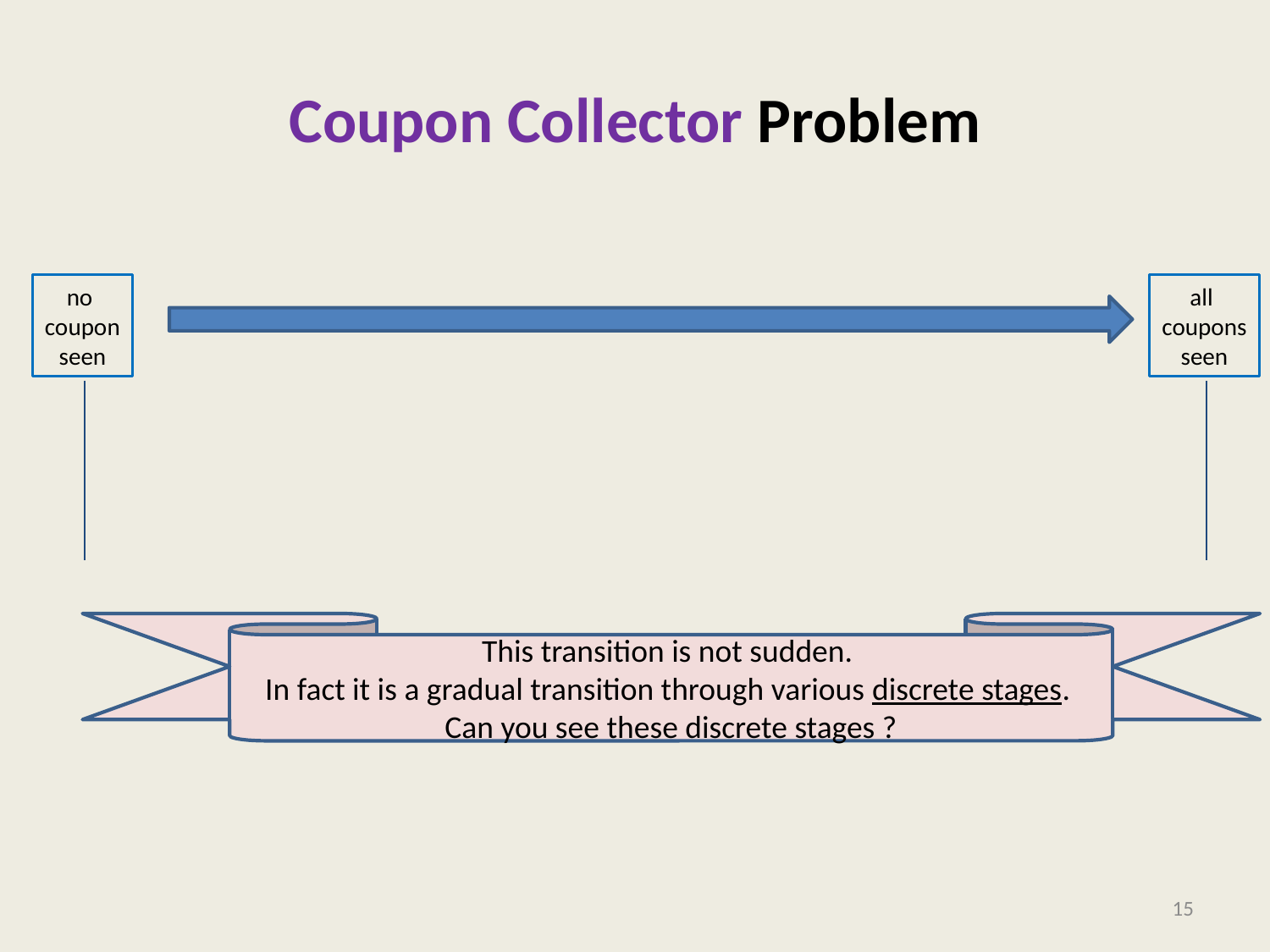

# Coupon Collector Problem

no
coupon
seen
all
coupons
seen

This transition is not sudden.
In fact it is a gradual transition through various discrete stages.
Can you see these discrete stages ?
15